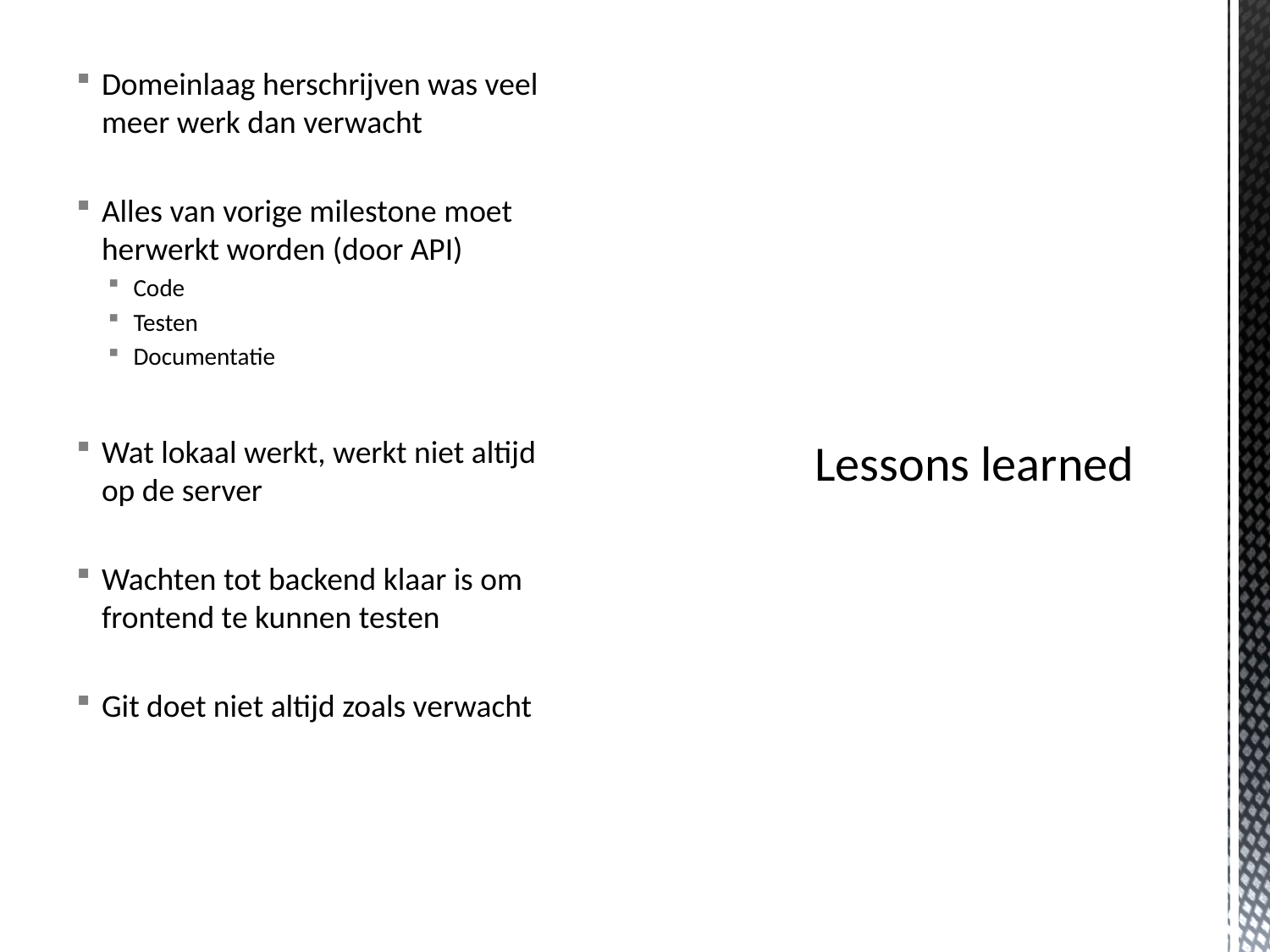

# Lessons learned

Domeinlaag herschrijven was veel meer werk dan verwacht

Alles van vorige milestone moet herwerkt worden (door API)
Code
Testen
Documentatie

Wat lokaal werkt, werkt niet altijd op de server

Wachten tot backend klaar is om frontend te kunnen testen

Git doet niet altijd zoals verwacht